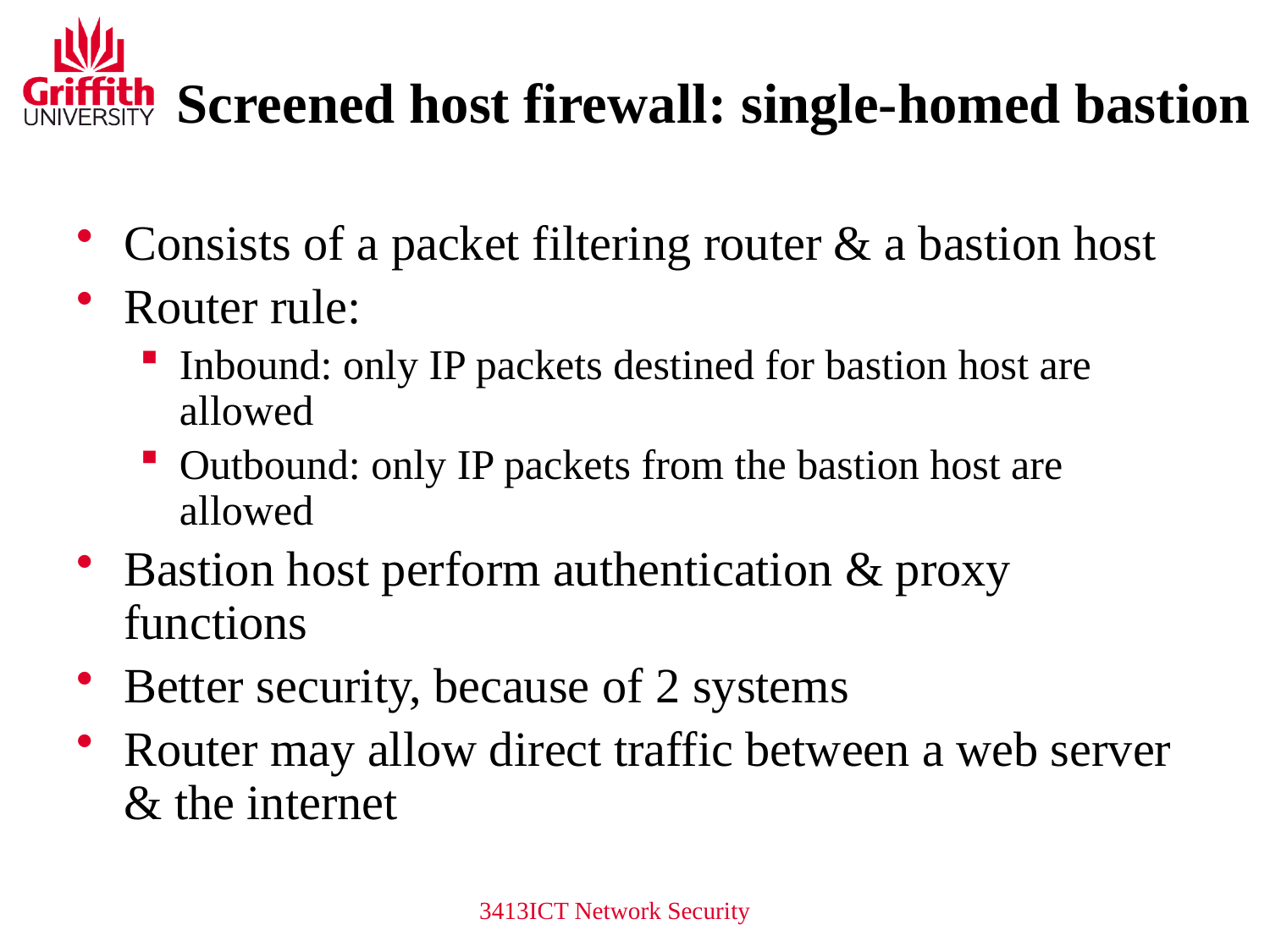

# Screened host firewall: single-homed bastion
Consists of a packet filtering router & a bastion host
Router rule:
Inbound: only IP packets destined for bastion host are allowed
Outbound: only IP packets from the bastion host are allowed
Bastion host perform authentication & proxy functions
Better security, because of 2 systems
Router may allow direct traffic between a web server & the internet
3413ICT Network Security